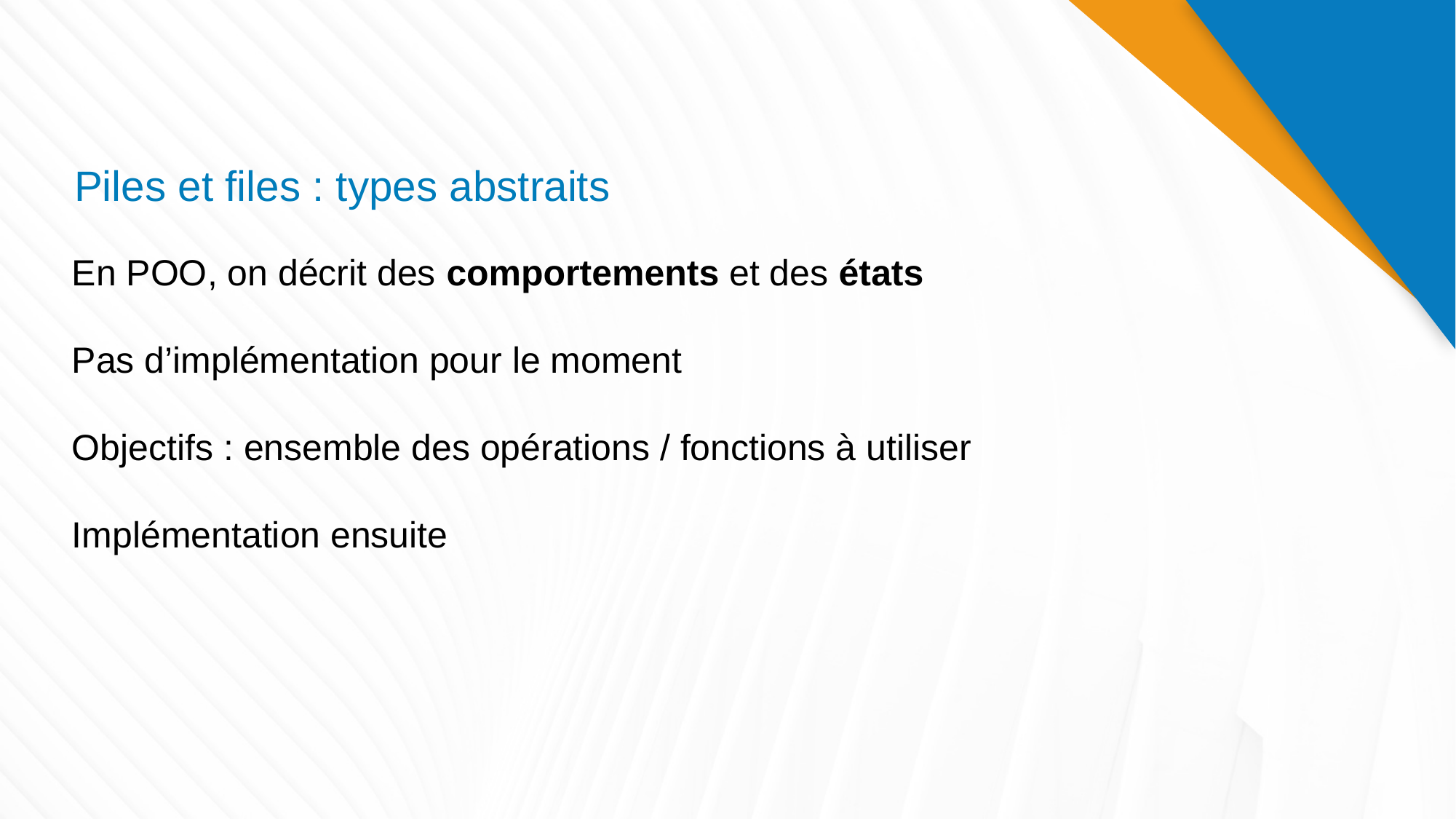

# Piles et files : types abstraits
En POO, on décrit des comportements et des états

Pas d’implémentation pour le moment

Objectifs : ensemble des opérations / fonctions à utiliser

Implémentation ensuite